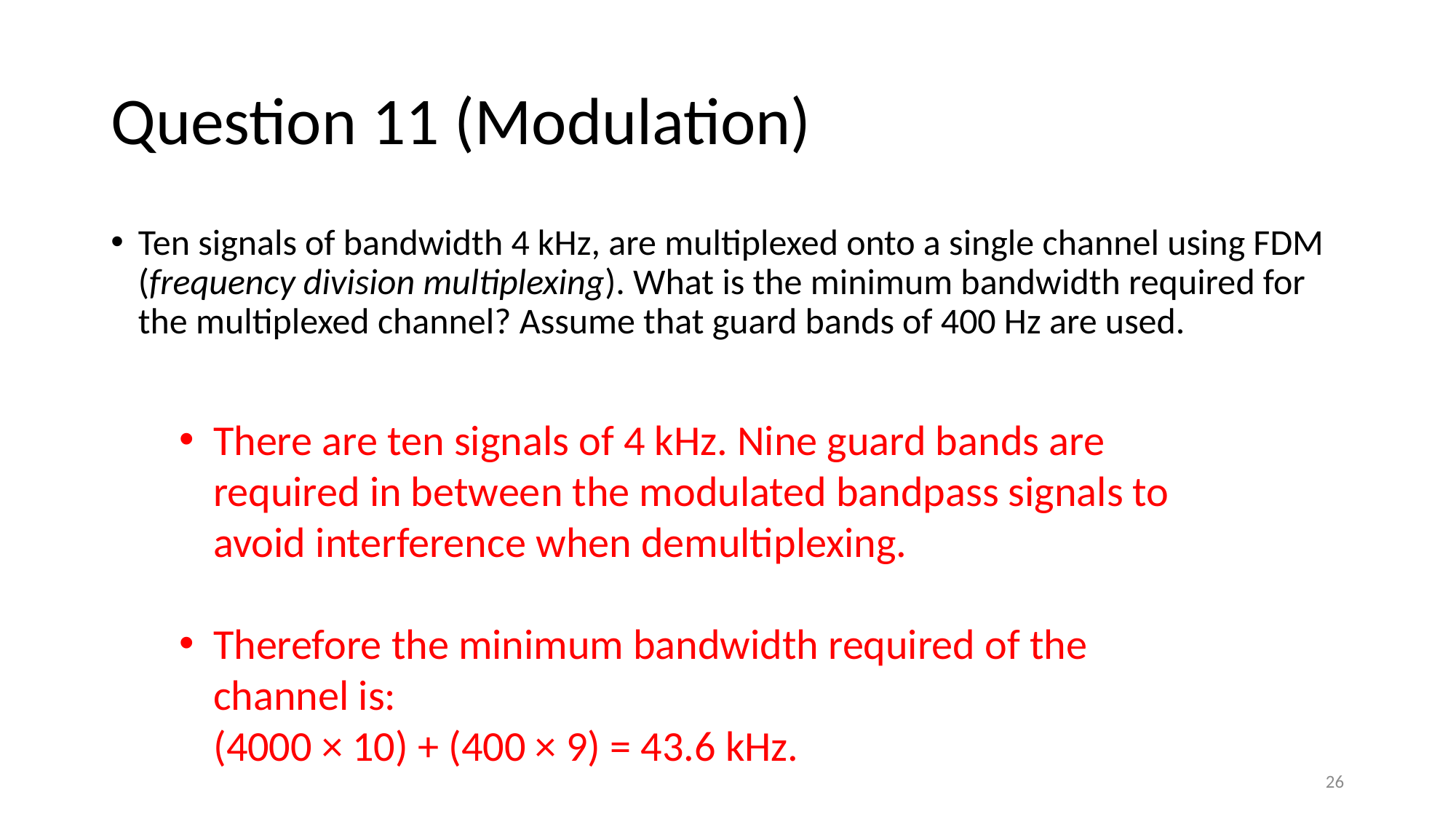

# Question 11 (Modulation)
Ten signals of bandwidth 4 kHz, are multiplexed onto a single channel using FDM (frequency division multiplexing). What is the minimum bandwidth required for the multiplexed channel? Assume that guard bands of 400 Hz are used.

There are ten signals of 4 kHz. Nine guard bands are required in between the modulated bandpass signals to avoid interference when demultiplexing.

Therefore the minimum bandwidth required of the channel is:
(4000 × 10) + (400 × 9) = 43.6 kHz.
26